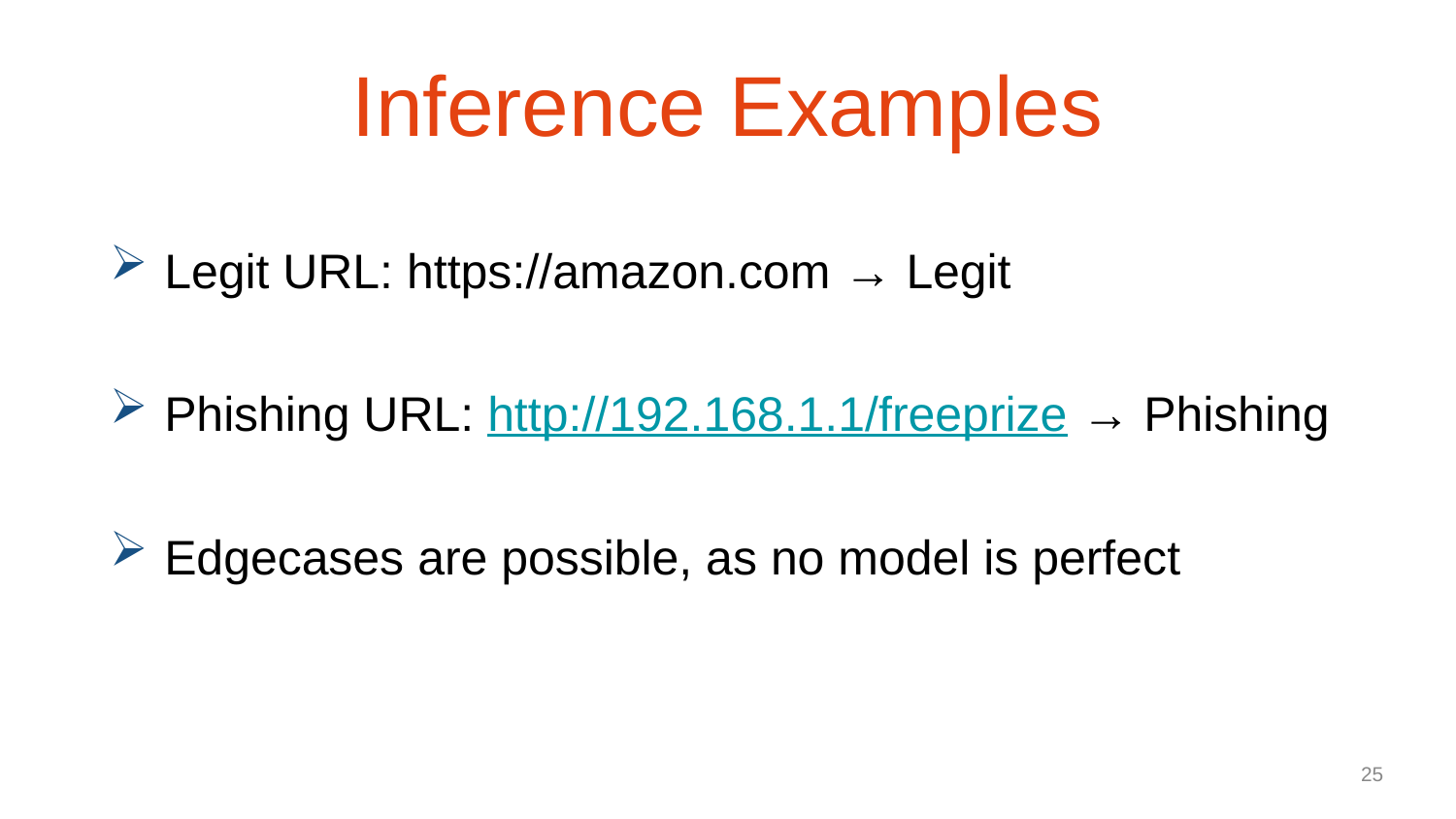

Inference Examples
Legit URL: https://amazon.com → Legit

Phishing URL: http://192.168.1.1/freeprize → Phishing

Edgecases are possible, as no model is perfect

25